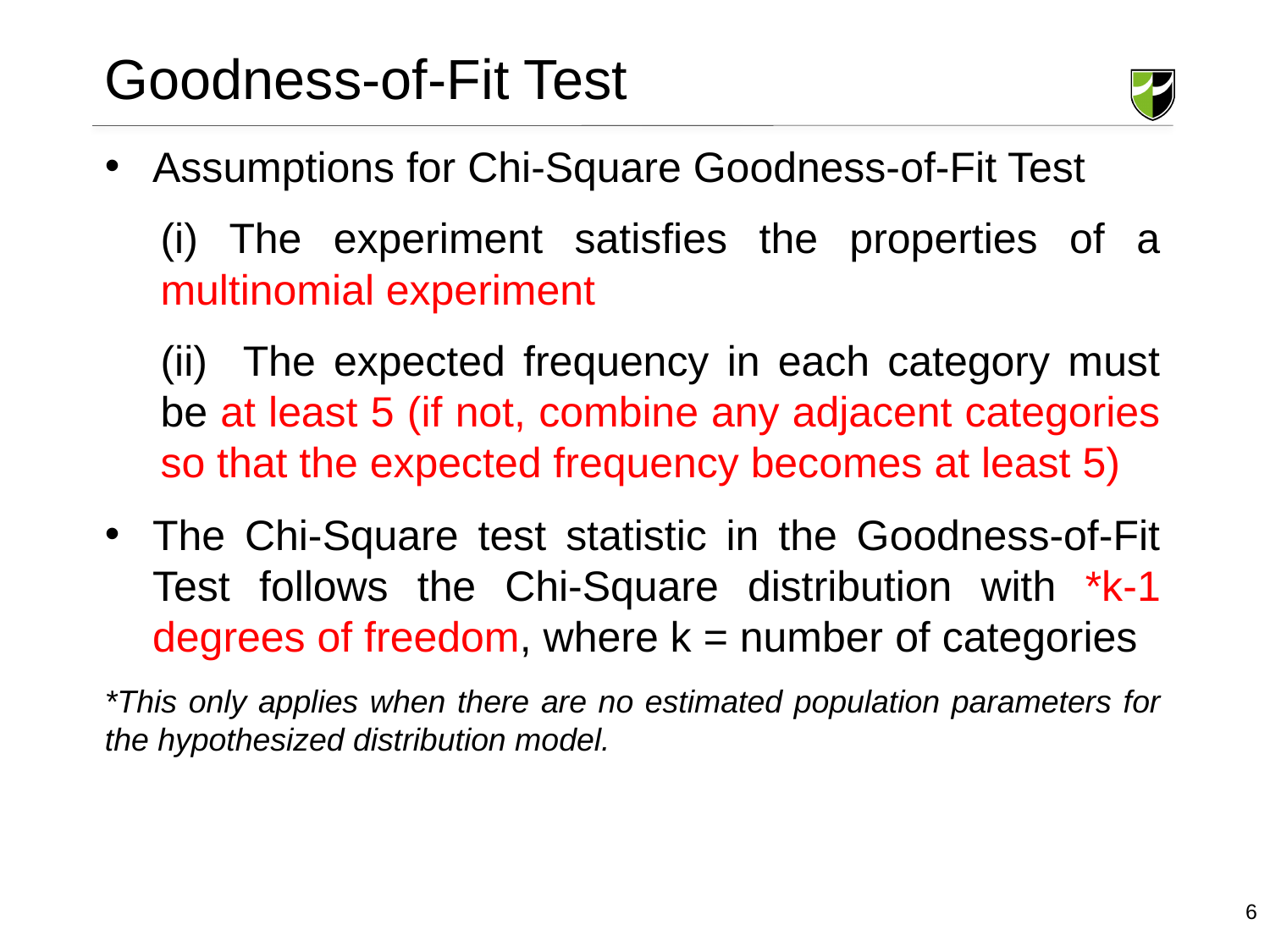

# Goodness-of-Fit Test
Assumptions for Chi-Square Goodness-of-Fit Test
(i) The experiment satisfies the properties of a multinomial experiment
(ii)  The expected frequency in each category must be at least 5 (if not, combine any adjacent categories so that the expected frequency becomes at least 5)
The Chi-Square test statistic in the Goodness-of-Fit Test follows the Chi-Square distribution with *k-1 degrees of freedom, where k = number of categories
*This only applies when there are no estimated population parameters for the hypothesized distribution model.

6